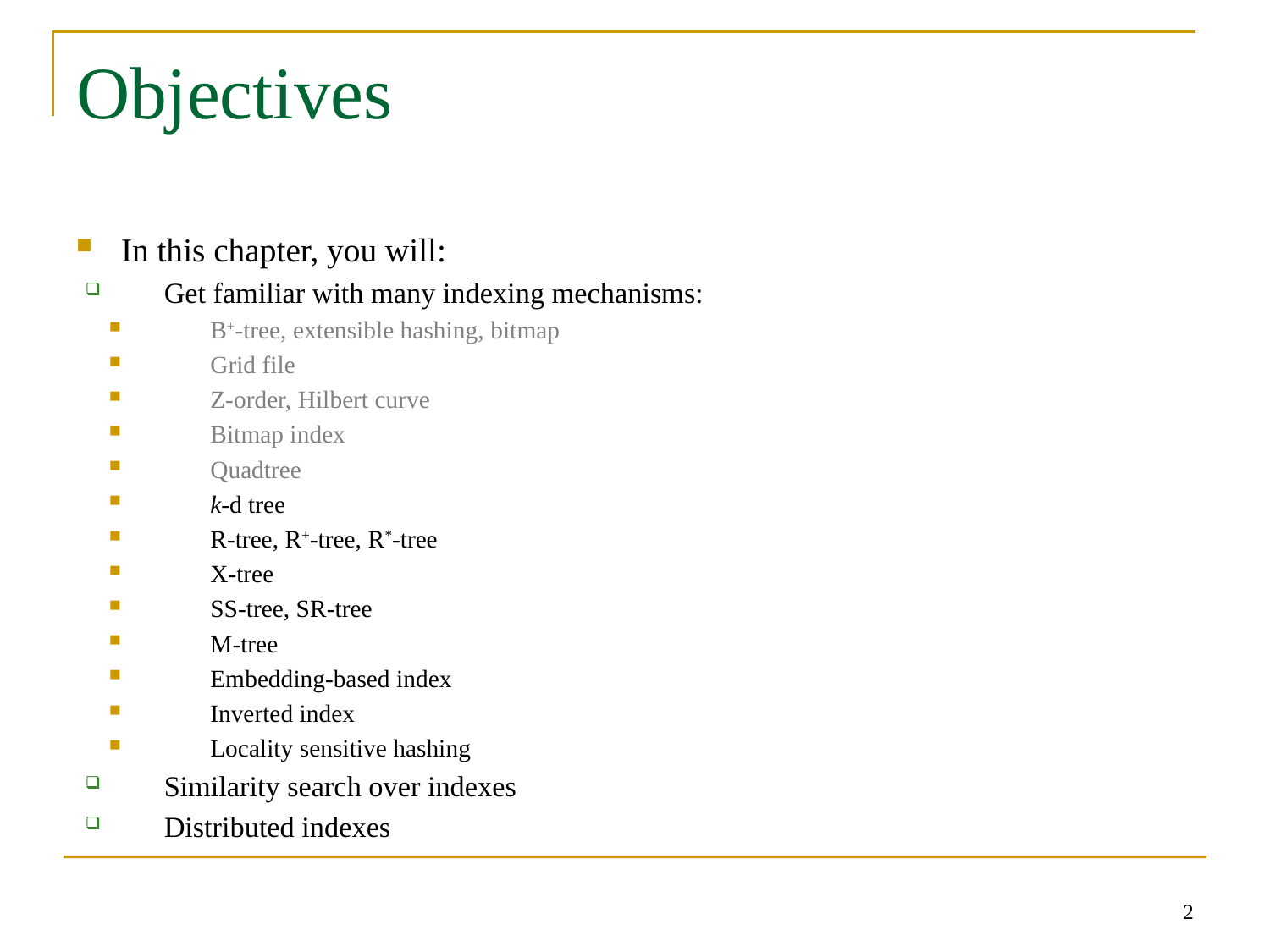

# Objectives
In this chapter, you will:
Get familiar with many indexing mechanisms:
B+-tree, extensible hashing, bitmap
Grid file
Z-order, Hilbert curve
Bitmap index
Quadtree
k-d tree
R-tree, R+-tree, R*-tree
X-tree
SS-tree, SR-tree
M-tree
Embedding-based index
Inverted index
Locality sensitive hashing
Similarity search over indexes
Distributed indexes
2